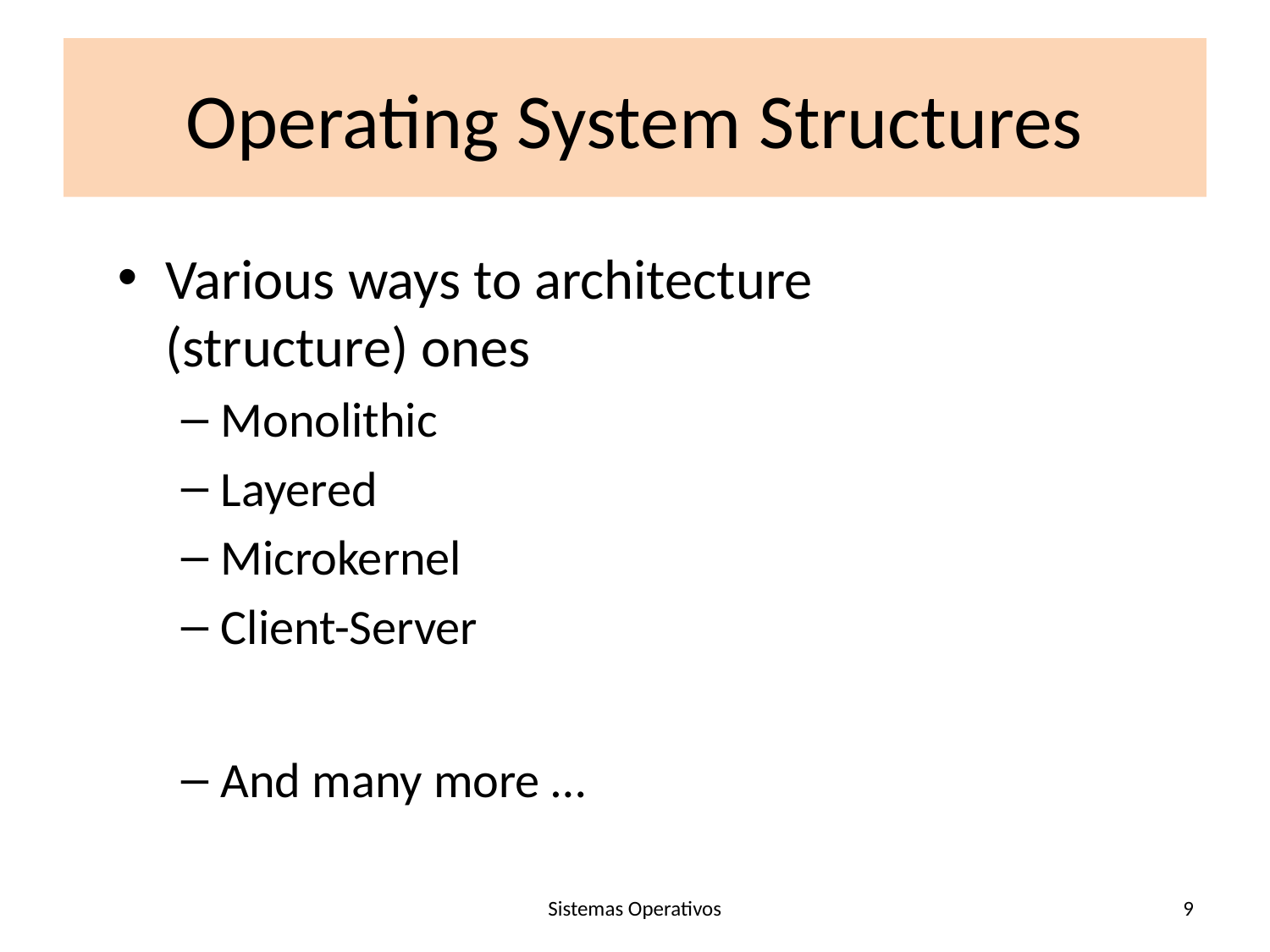

# Operating System Structures
Various ways to architecture (structure) ones
Monolithic
Layered
Microkernel
Client-Server

And many more …

Sistemas Operativos
9